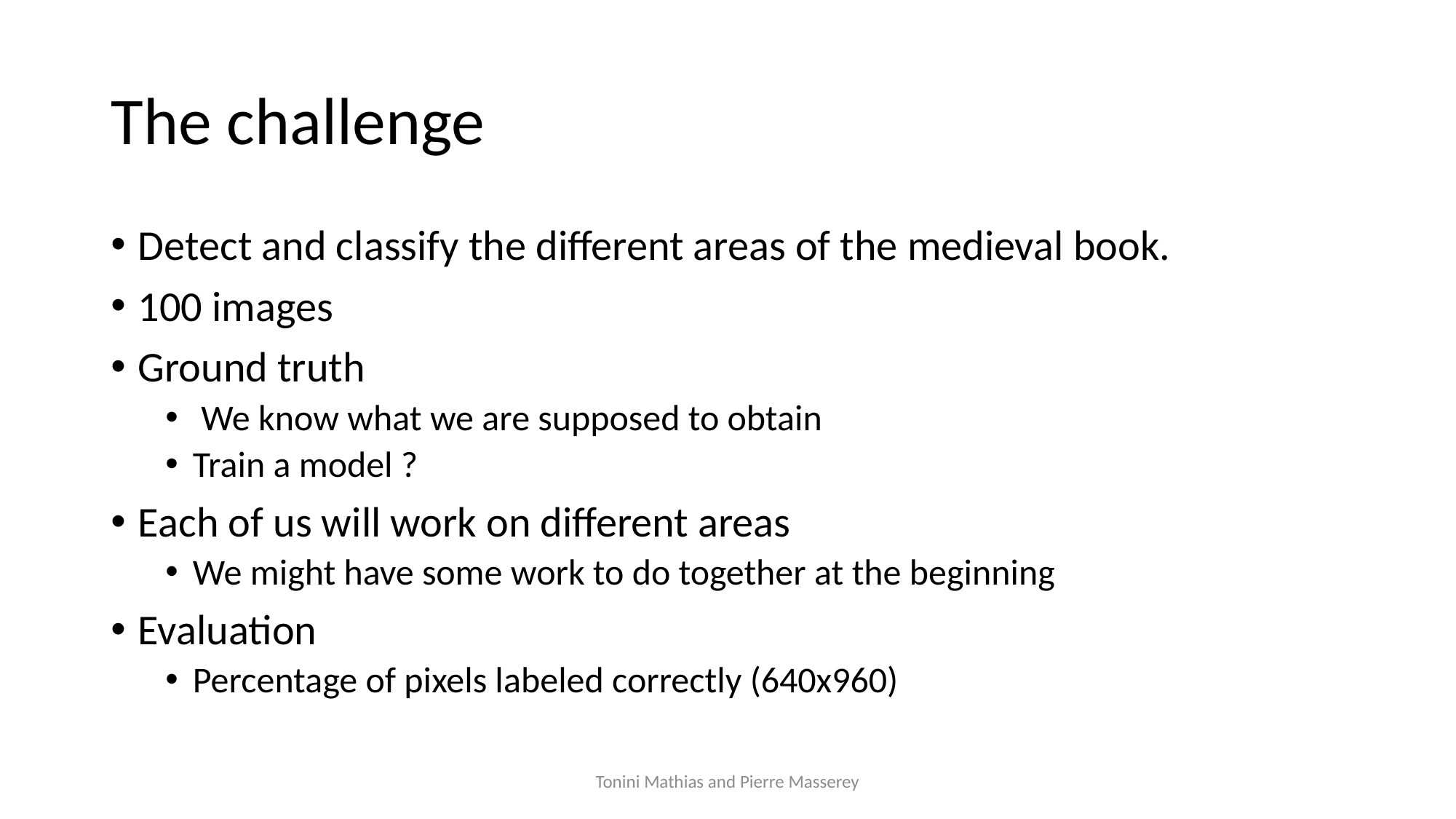

# The challenge
Detect and classify the different areas of the medieval book.
100 images
Ground truth
 We know what we are supposed to obtain
Train a model ?
Each of us will work on different areas
We might have some work to do together at the beginning
Evaluation
Percentage of pixels labeled correctly (640x960)

Tonini Mathias and Pierre Masserey